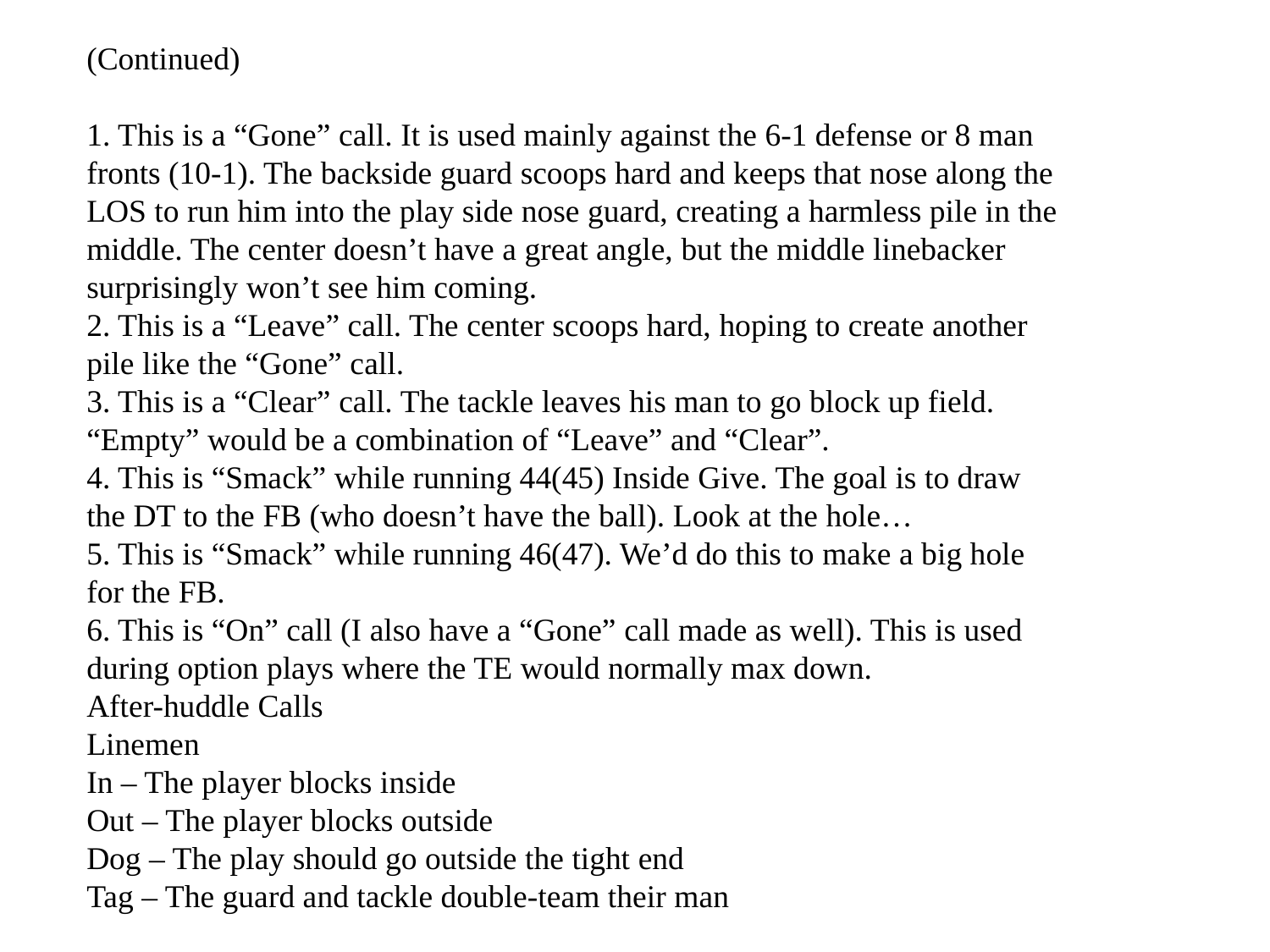

(Continued)

1. This is a “Gone” call. It is used mainly against the 6-1 defense or 8 man
fronts (10-1). The backside guard scoops hard and keeps that nose along the
LOS to run him into the play side nose guard, creating a harmless pile in the
middle. The center doesn’t have a great angle, but the middle linebacker
surprisingly won’t see him coming.
2. This is a “Leave” call. The center scoops hard, hoping to create another
pile like the “Gone” call.
3. This is a “Clear” call. The tackle leaves his man to go block up field.
“Empty” would be a combination of “Leave” and “Clear”.
4. This is “Smack” while running 44(45) Inside Give. The goal is to draw
the DT to the FB (who doesn’t have the ball). Look at the hole…
5. This is “Smack” while running 46(47). We’d do this to make a big hole
for the FB.
6. This is “On” call (I also have a “Gone” call made as well). This is used
during option plays where the TE would normally max down.
After-huddle Calls
Linemen
In – The player blocks inside
Out – The player blocks outside
Dog – The play should go outside the tight end
Tag – The guard and tackle double-team their man